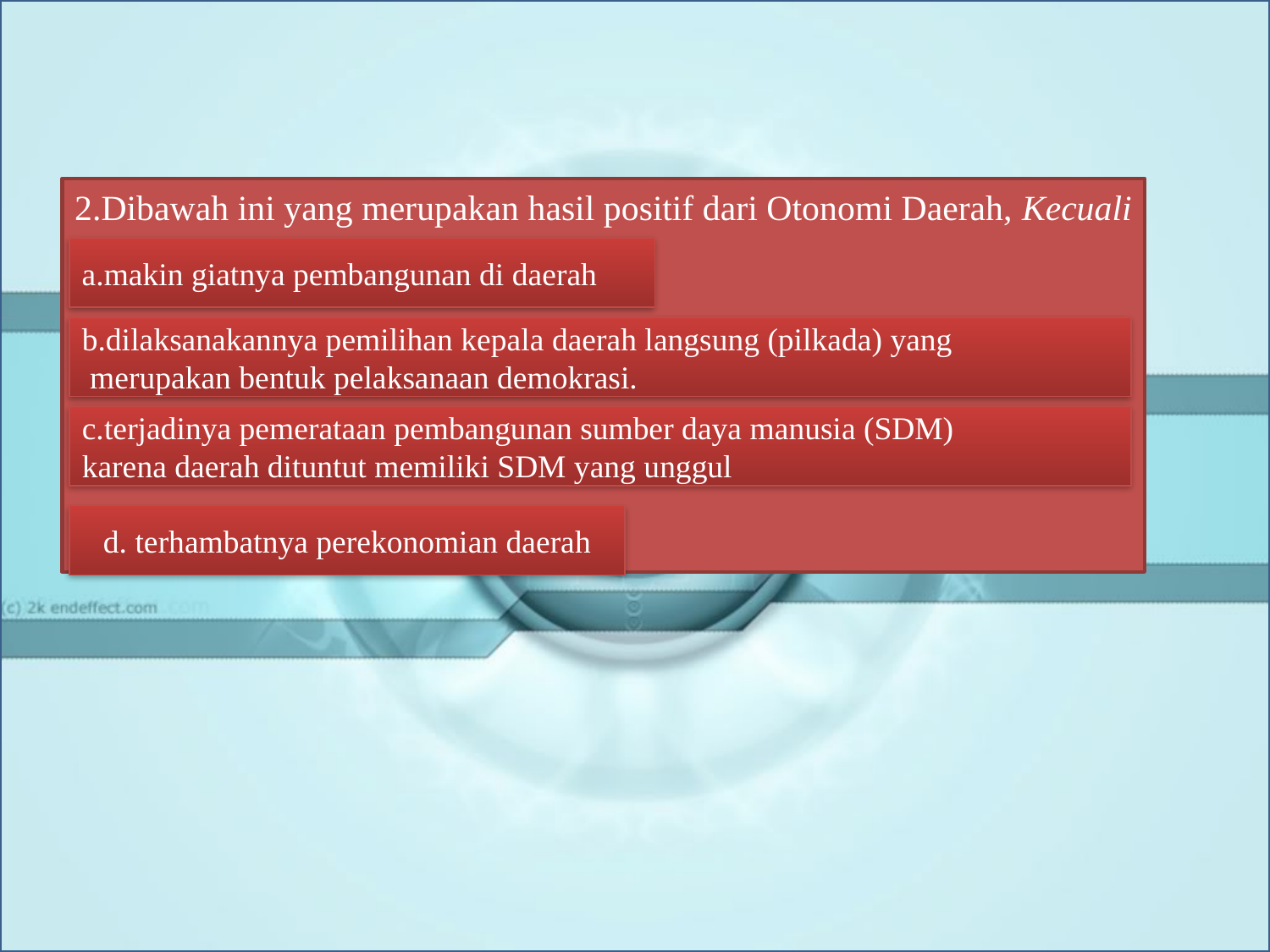

2.Dibawah ini yang merupakan hasil positif dari Otonomi Daerah, Kecuali

a.makin giatnya pembangunan di daerah
#
b.dilaksanakannya pemilihan kepala daerah langsung (pilkada) yang
 merupakan bentuk pelaksanaan demokrasi.
c.terjadinya pemerataan pembangunan sumber daya manusia (SDM)
karena daerah dituntut memiliki SDM yang unggul
d. terhambatnya perekonomian daerah